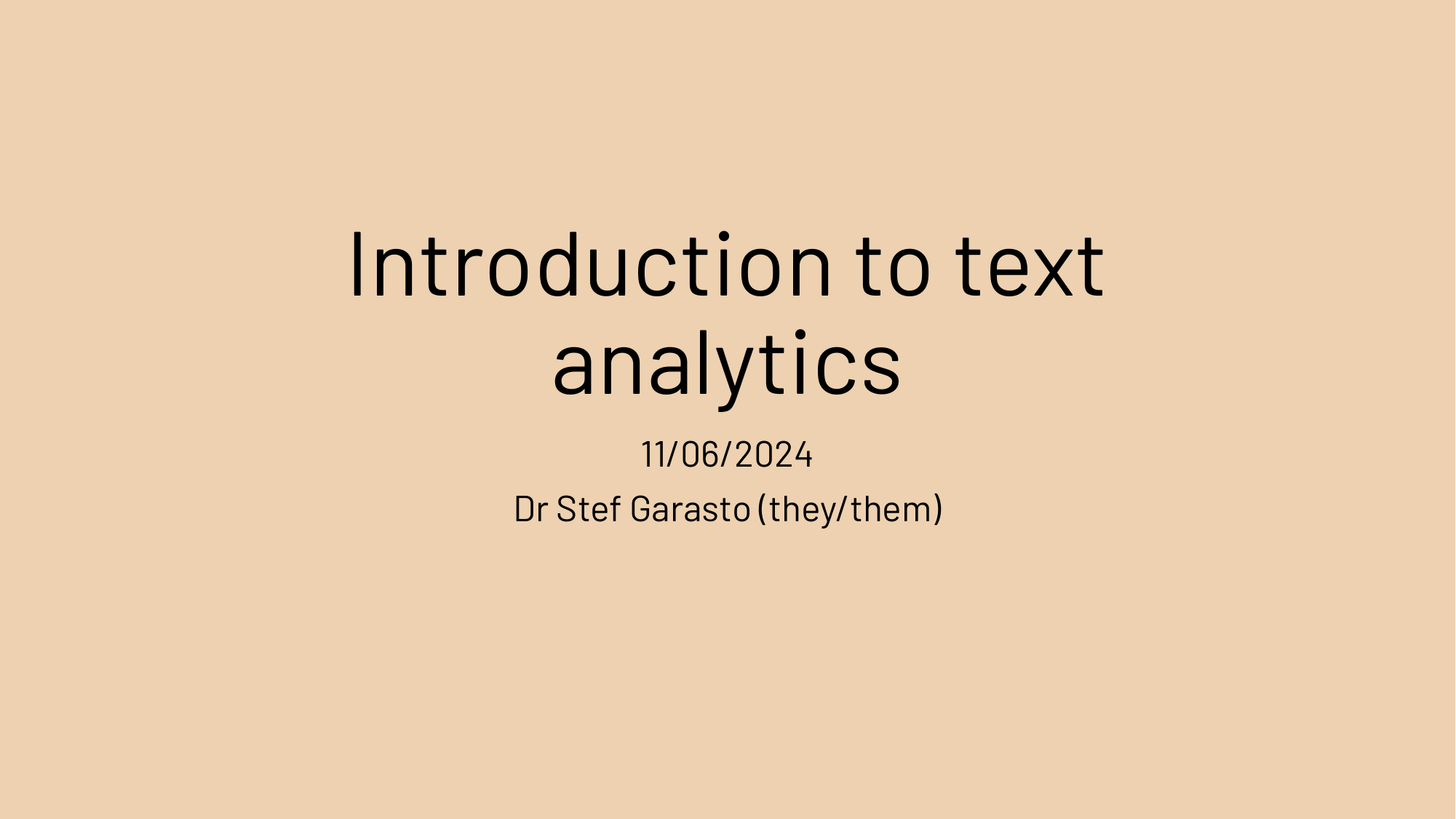

# Introduction to text analytics
11/06/2024
Dr Stef Garasto (they/them)